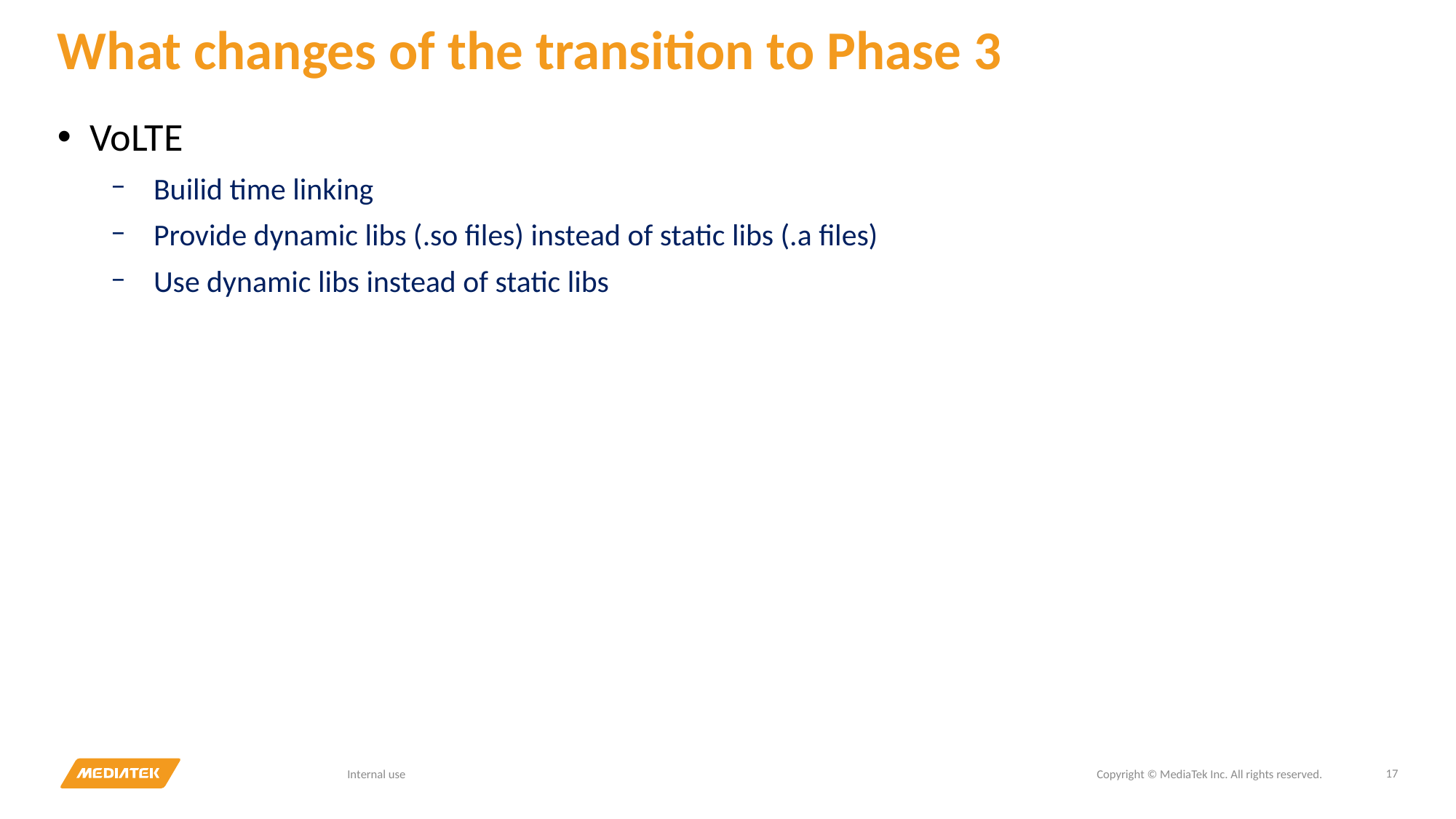

# What changes of the transition to Phase 3
VoLTE
Builid time linking
Provide dynamic libs (.so files) instead of static libs (.a files)
Use dynamic libs instead of static libs
17
Internal use
Copyright © MediaTek Inc. All rights reserved.